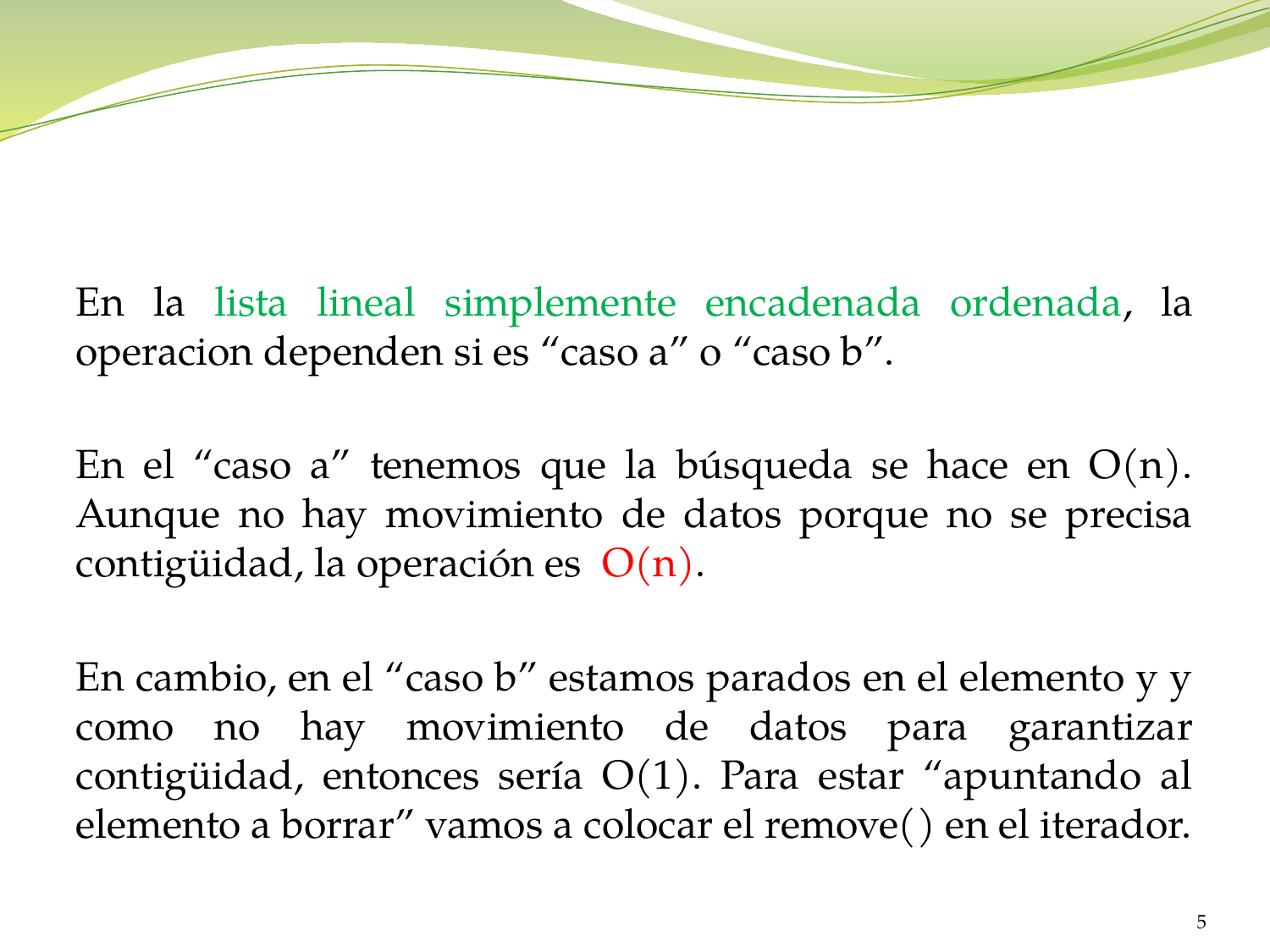

#
En la lista lineal simplemente encadenada ordenada, la operacion dependen si es “caso a” o “caso b”.

En el “caso a” tenemos que la búsqueda se hace en O(n). Aunque no hay movimiento de datos porque no se precisa contigüidad, la operación es  O(n).

En cambio, en el “caso b” estamos parados en el elemento y y como no hay movimiento de datos para garantizar contigüidad, entonces sería O(1). Para estar “apuntando al elemento a borrar” vamos a colocar el remove() en el iterador.

5